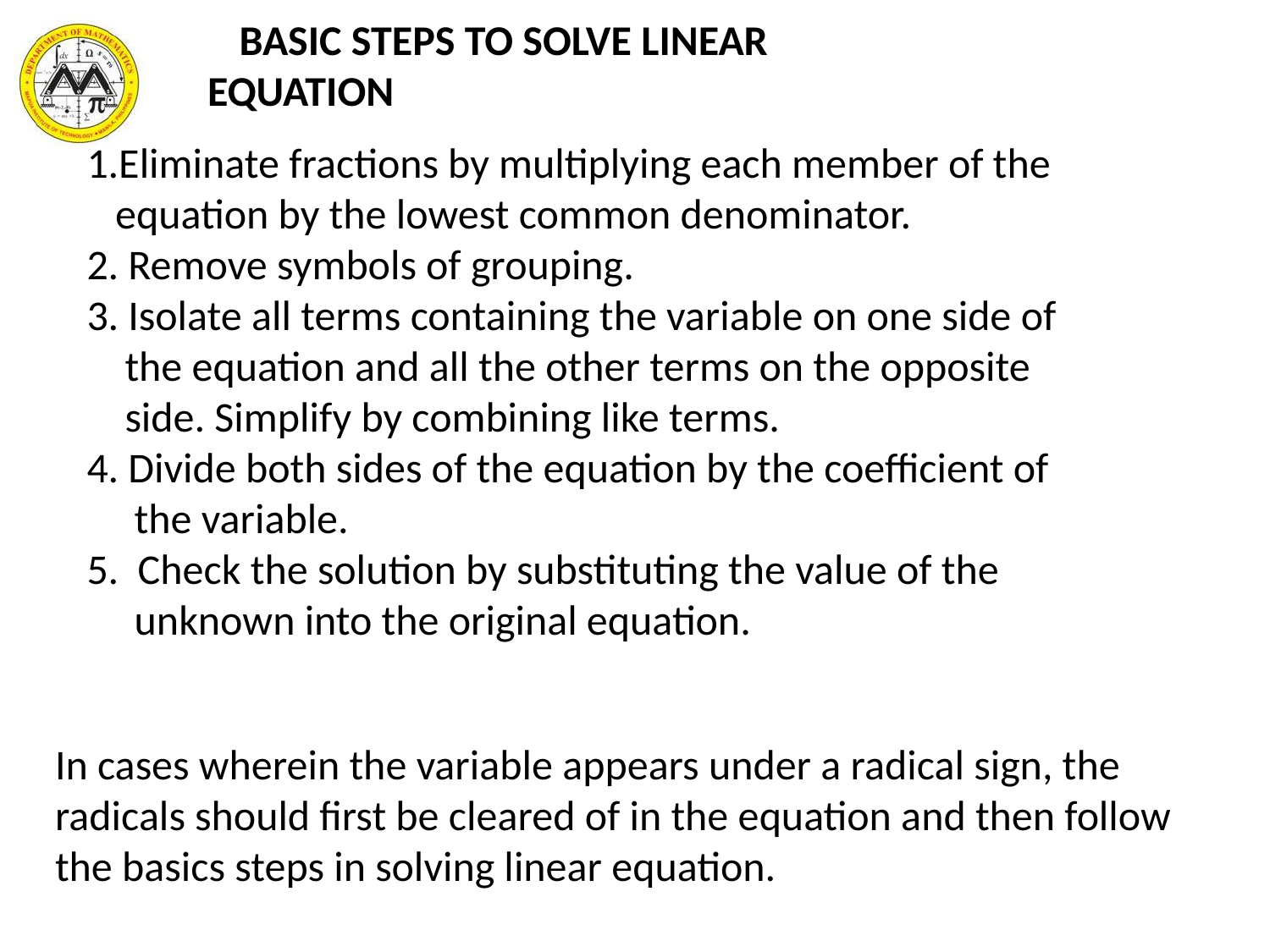

BASIC STEPS TO SOLVE LINEAR EQUATION

Eliminate fractions by multiplying each member of the
   equation by the lowest common denominator.
2. Remove symbols of grouping.
3. Isolate all terms containing the variable on one side of
    the equation and all the other terms on the opposite
    side. Simplify by combining like terms.
4. Divide both sides of the equation by the coefficient of
     the variable.
5.  Check the solution by substituting the value of the
     unknown into the original equation.

In cases wherein the variable appears under a radical sign, the
radicals should first be cleared of in the equation and then follow
the basics steps in solving linear equation.